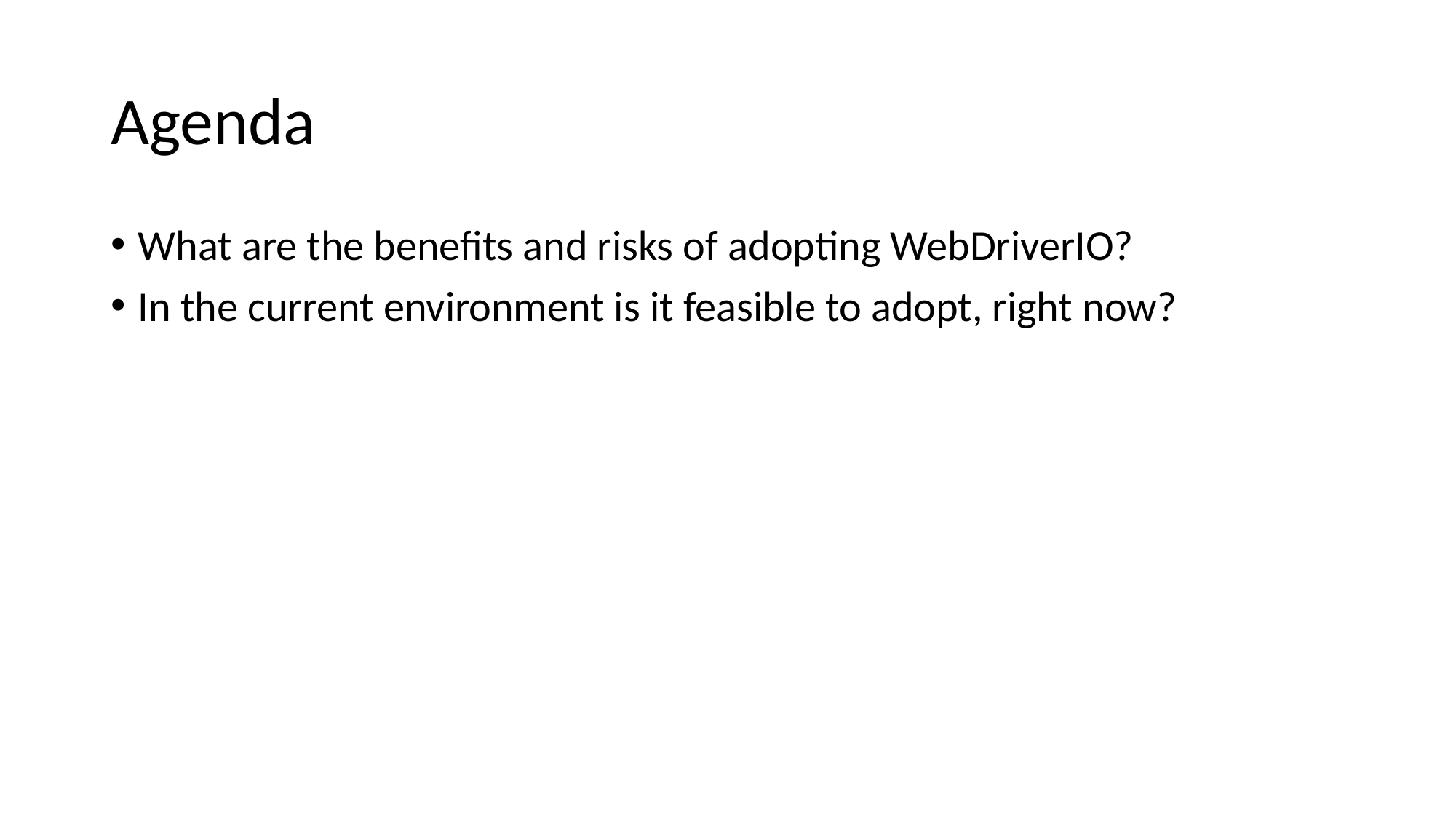

# Agenda
What are the benefits and risks of adopting WebDriverIO?
In the current environment is it feasible to adopt, right now?